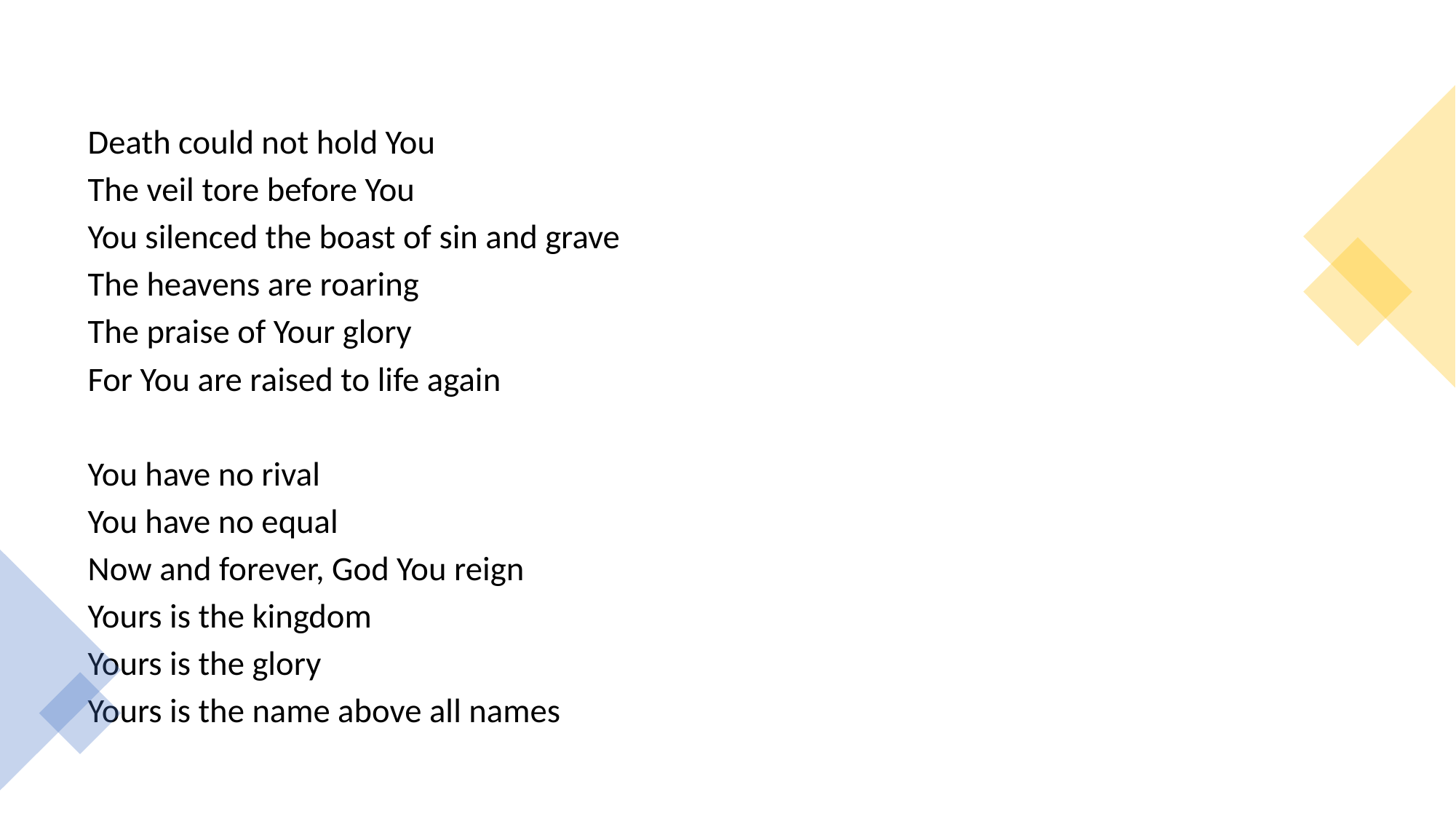

Death could not hold You
The veil tore before You
You silenced the boast of sin and grave
The heavens are roaring
The praise of Your glory
For You are raised to life again

You have no rival
You have no equal
Now and forever, God You reign
Yours is the kingdom
Yours is the glory
Yours is the name above all names